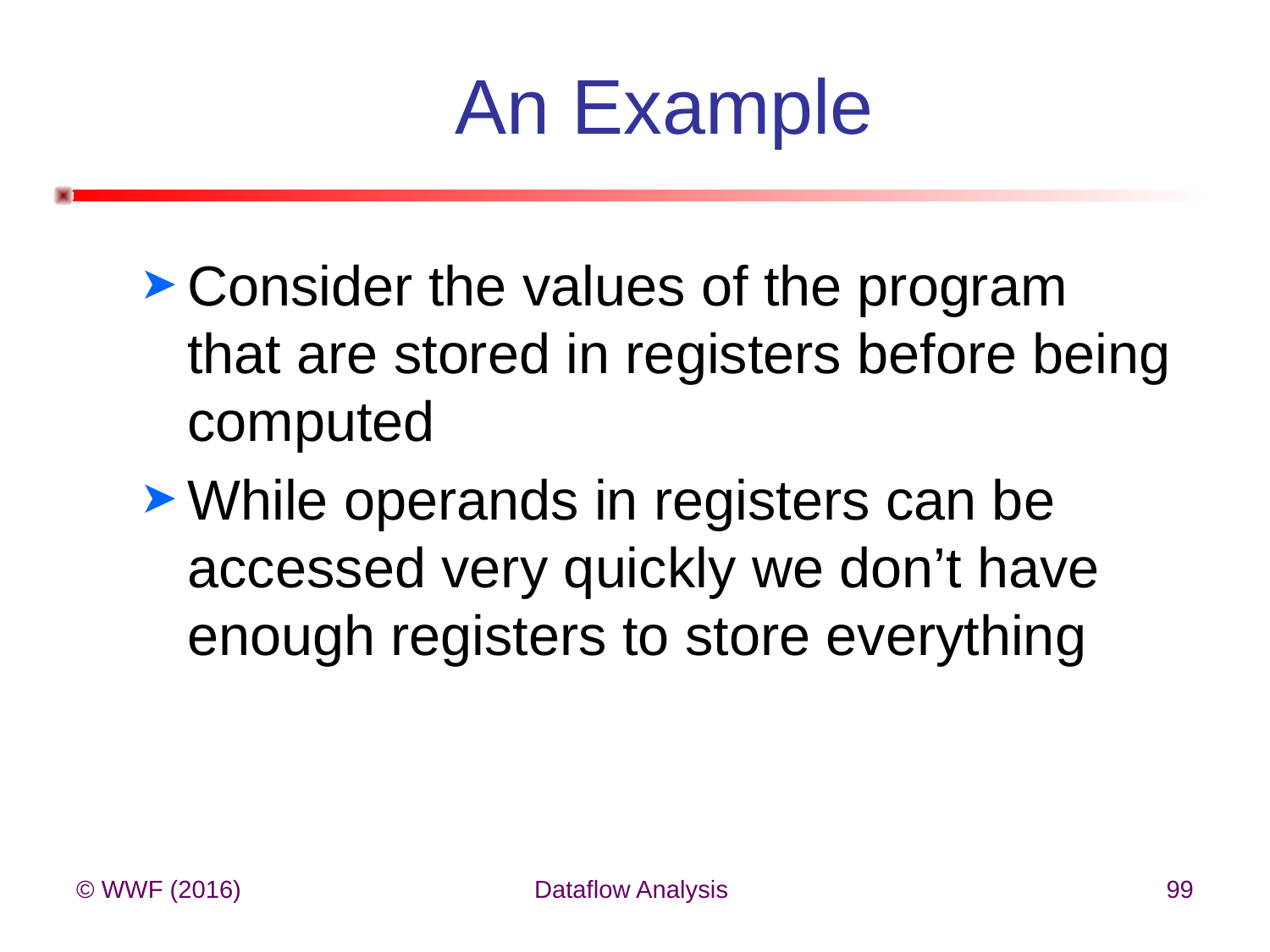

# An Example
Consider the values of the program that are stored in registers before being computed
While operands in registers can be accessed very quickly we don’t have enough registers to store everything
© WWF (2016)
Dataflow Analysis
99